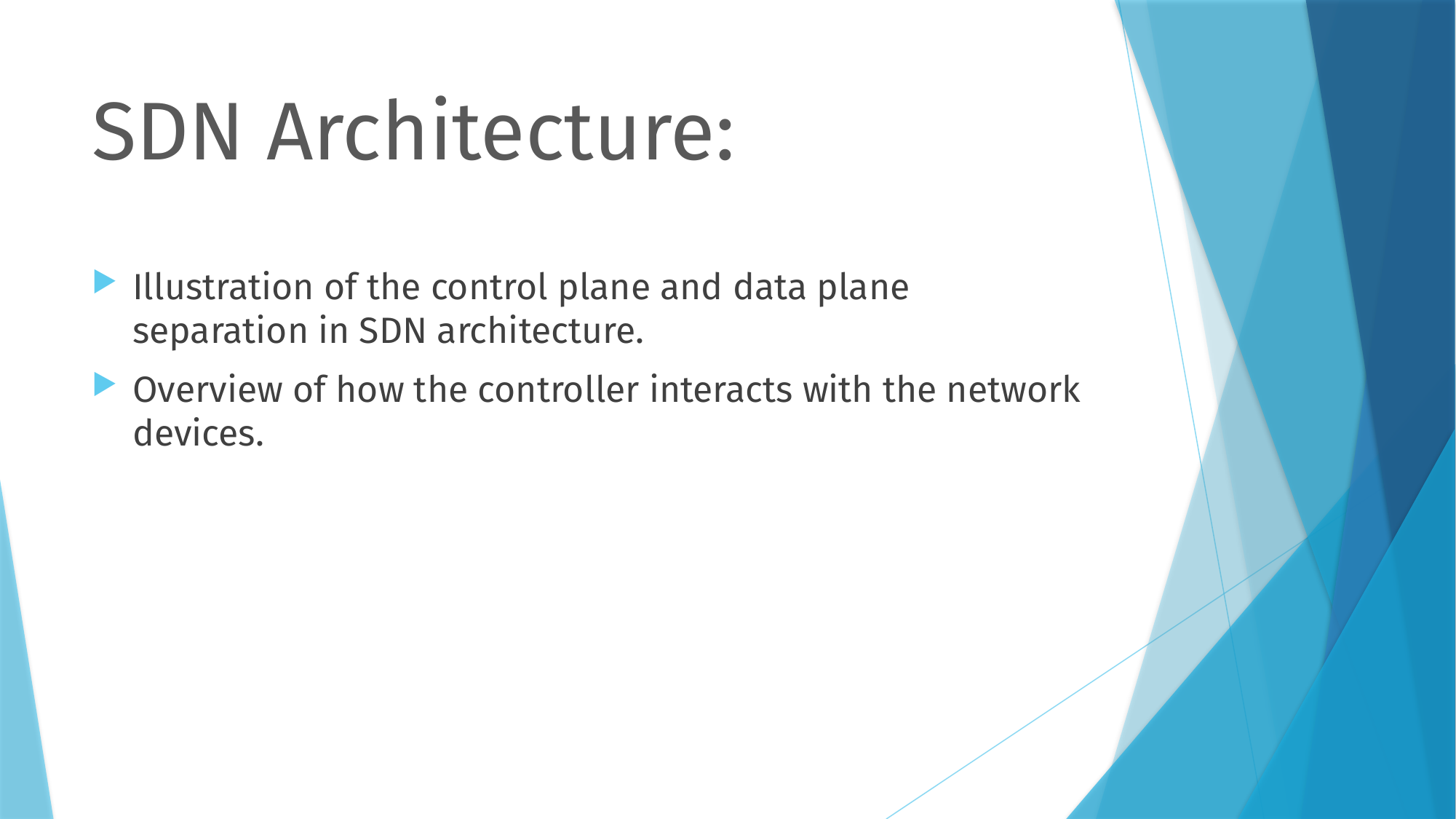

# SDN Architecture:
Illustration of the control plane and data plane separation in SDN architecture.
Overview of how the controller interacts with the network devices.